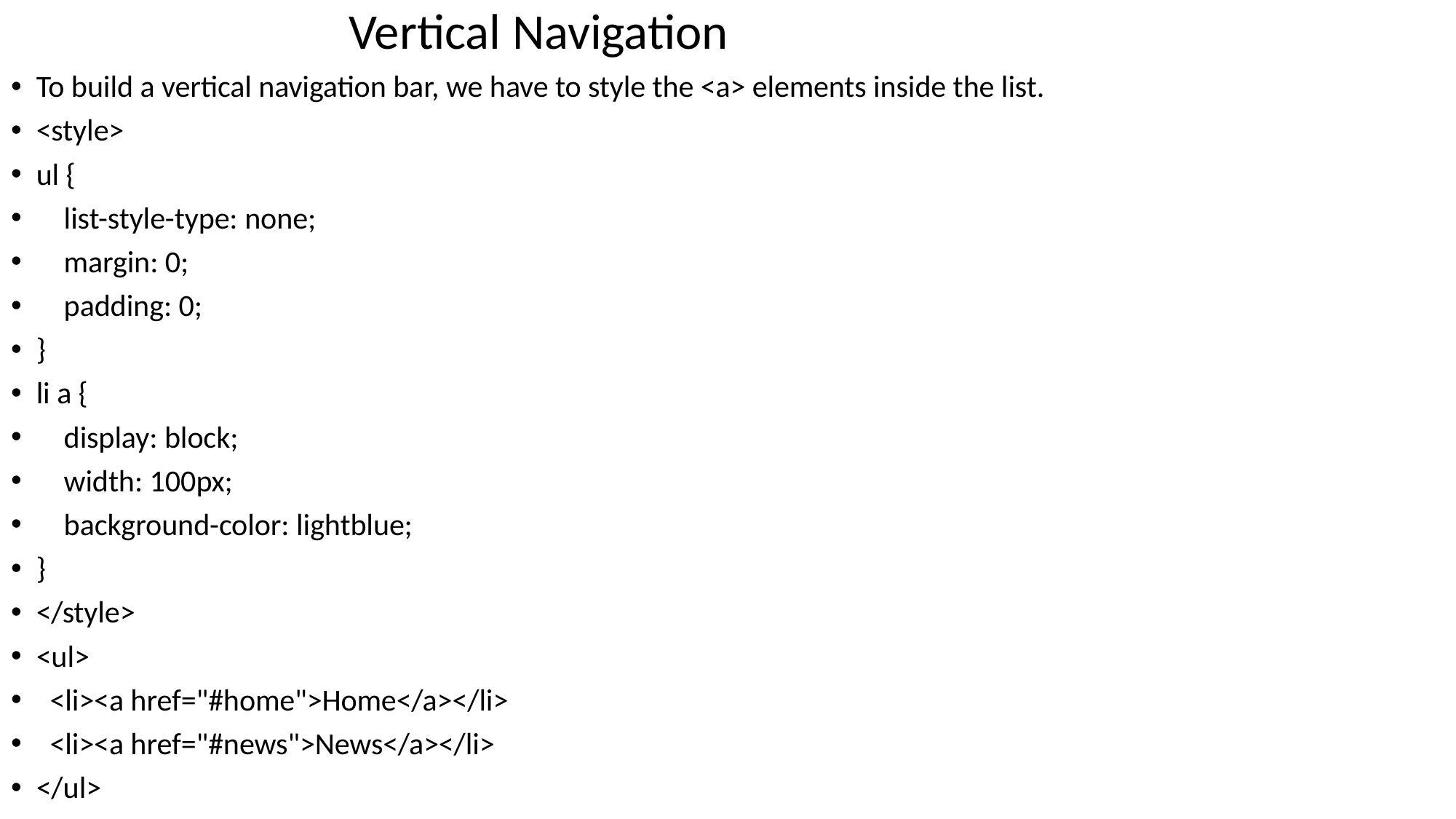

# Vertical Navigation
To build a vertical navigation bar, we have to style the <a> elements inside the list.
<style>
ul {
    list-style-type: none;
    margin: 0;
    padding: 0;
}
li a {
    display: block;
    width: 100px;
    background-color: lightblue;
}
</style>
<ul>
  <li><a href="#home">Home</a></li>
  <li><a href="#news">News</a></li>
</ul>